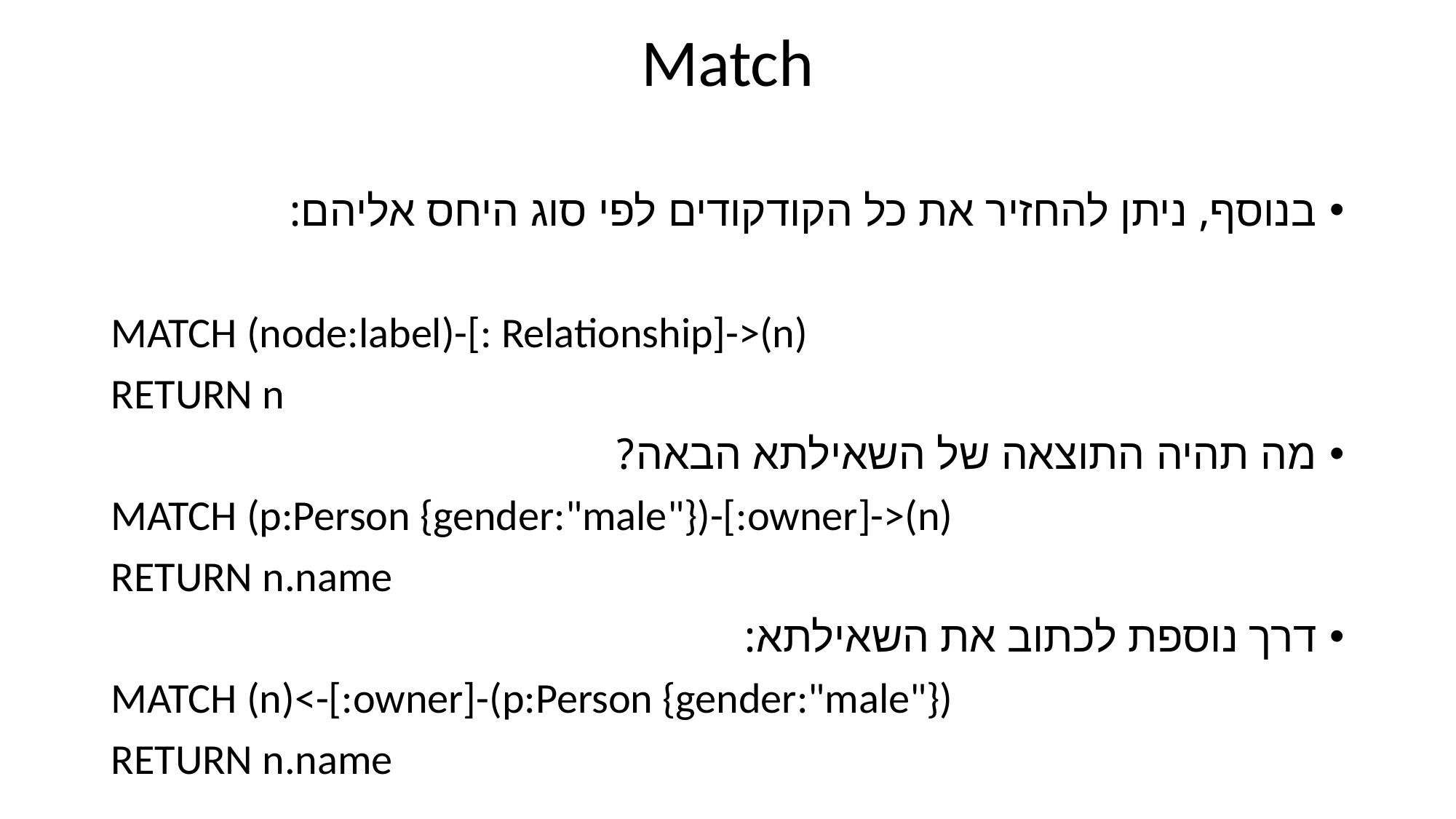

# Match
בנוסף, ניתן להחזיר את כל הקודקודים לפי סוג היחס אליהם:

MATCH (node:label)-[: Relationship]->(n)
RETURN n
מה תהיה התוצאה של השאילתא הבאה?
MATCH (p:Person {gender:"male"})-[:owner]->(n)
RETURN n.name
דרך נוספת לכתוב את השאילתא:
MATCH (n)<-[:owner]-(p:Person {gender:"male"})
RETURN n.name